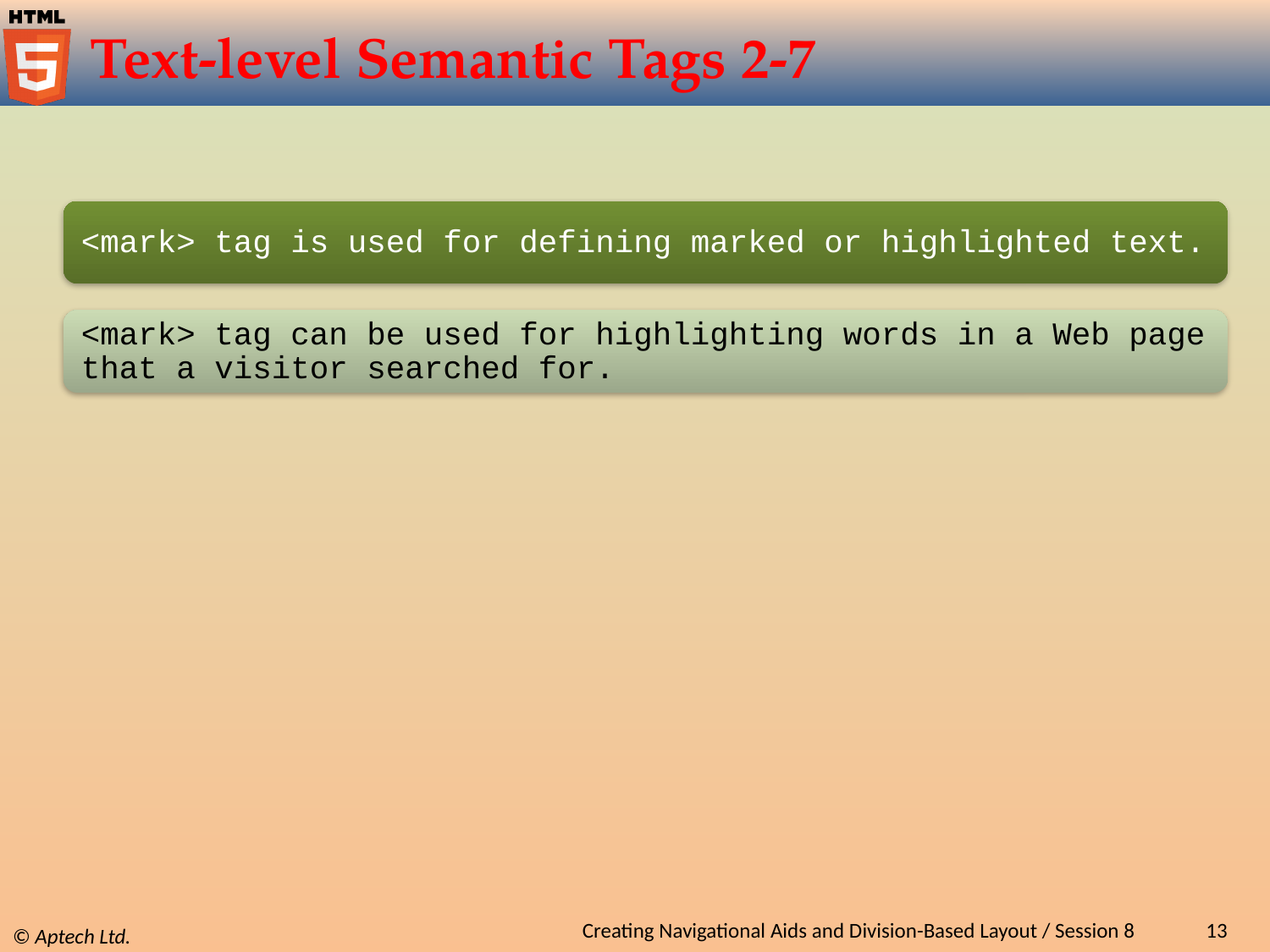

# Text-level Semantic Tags 2-7
<mark> tag is used for defining marked or highlighted text.
<mark> tag can be used for highlighting words in a Web page that a visitor searched for.
Creating Navigational Aids and Division-Based Layout / Session 8
13